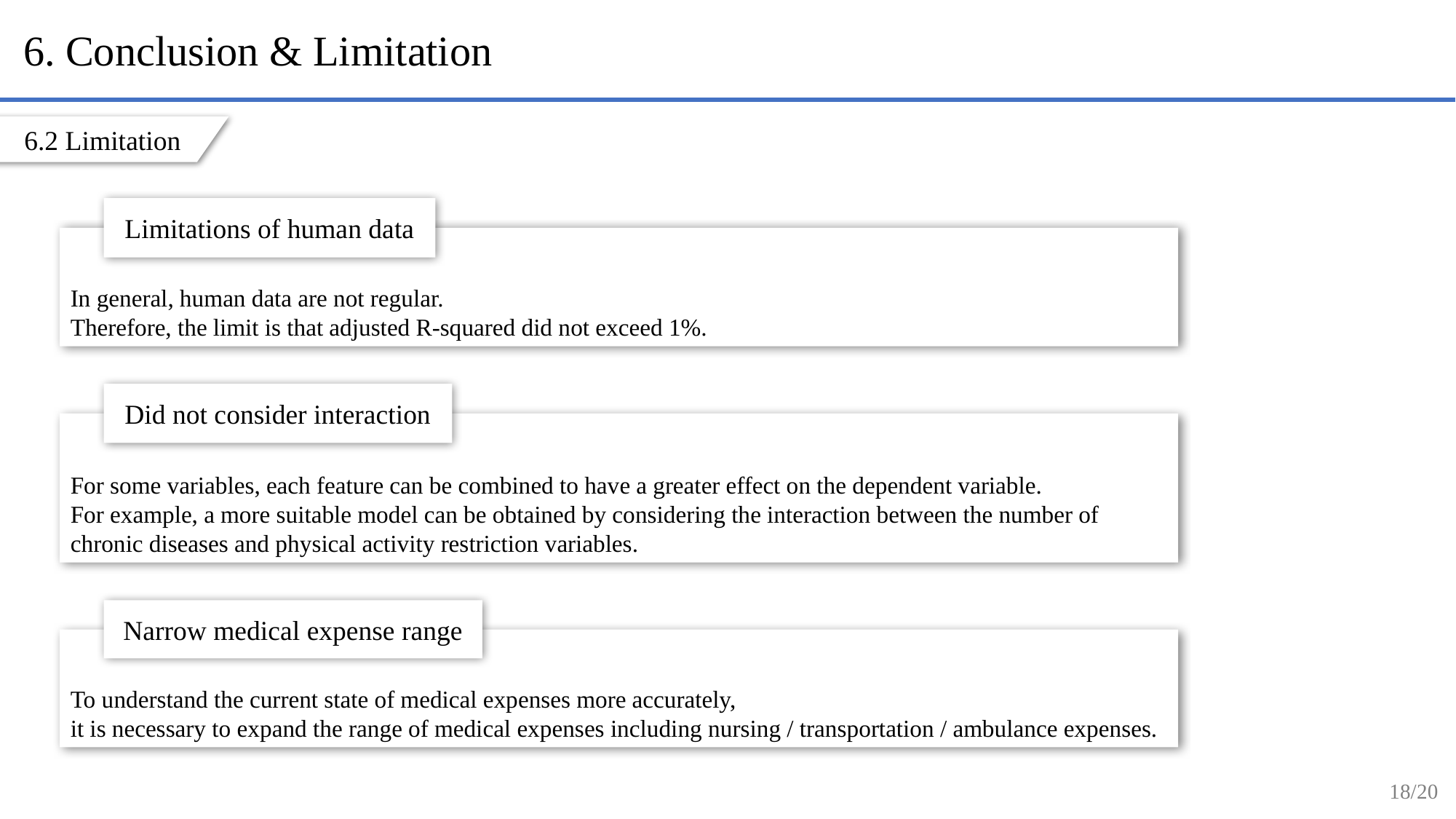

6.2 Limitation
Limitations of human data
In general, human data are not regular.
Therefore, the limit is that adjusted R-squared did not exceed 1%.
Did not consider interaction
For some variables, each feature can be combined to have a greater effect on the dependent variable.
For example, a more suitable model can be obtained by considering the interaction between the number of chronic diseases and physical activity restriction variables.
Narrow medical expense range
To understand the current state of medical expenses more accurately,
it is necessary to expand the range of medical expenses including nursing / transportation / ambulance expenses.
18/20